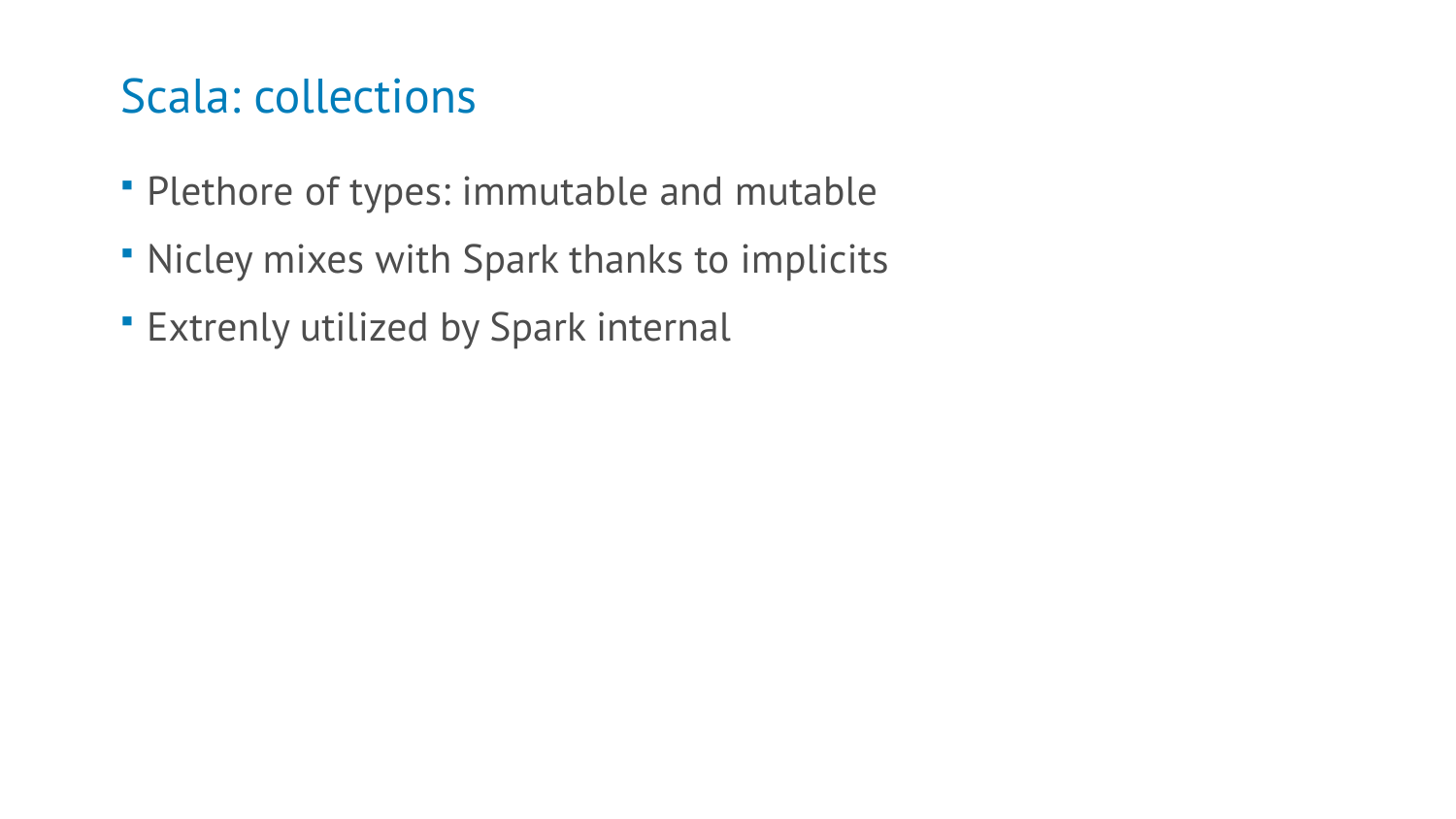

# Scala: collections
Plethore of types: immutable and mutable
Nicley mixes with Spark thanks to implicits
Extrenly utilized by Spark internal